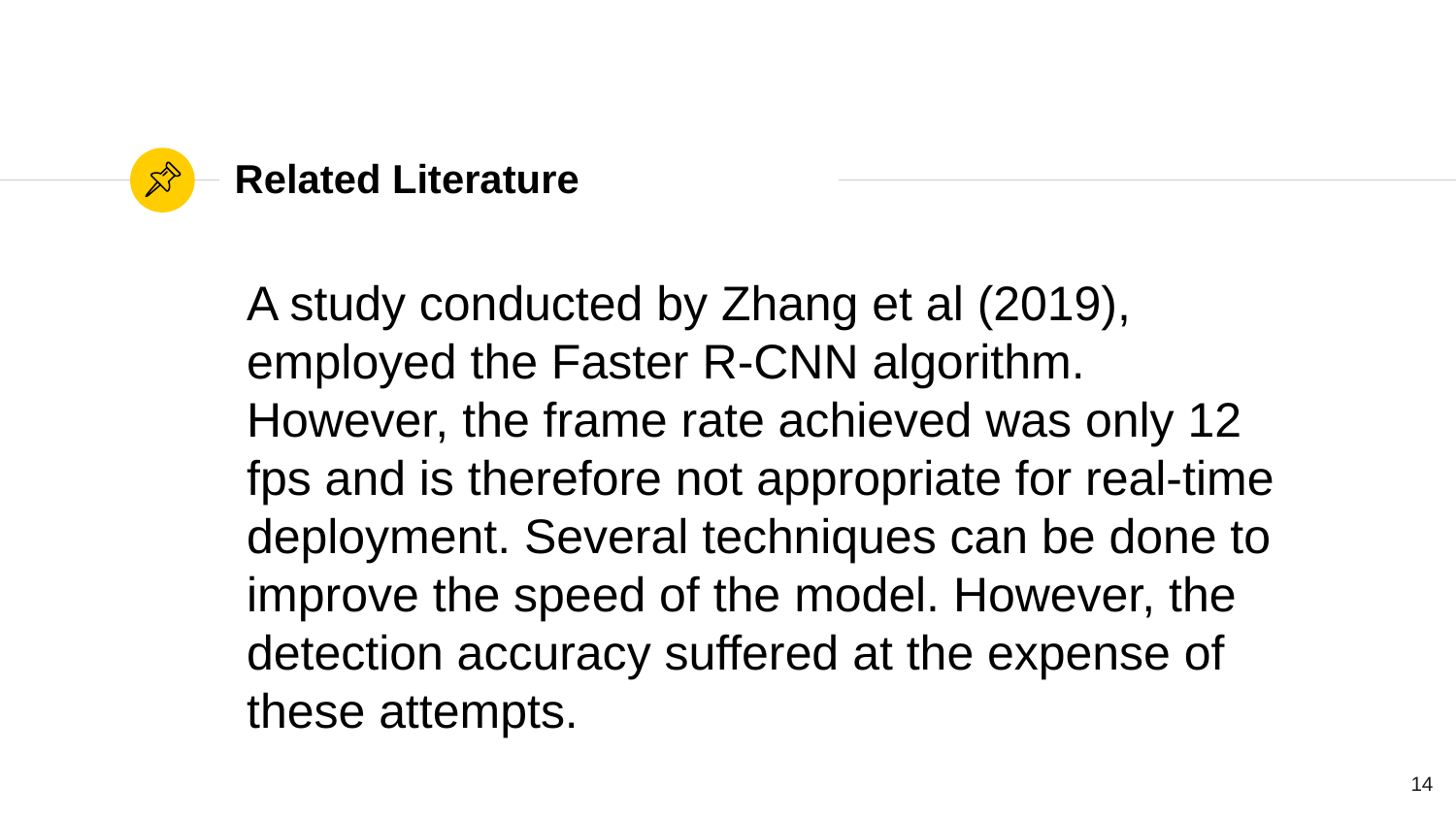

# Related Literature

A study conducted by Zhang et al (2019), employed the Faster R-CNN algorithm. However, the frame rate achieved was only 12 fps and is therefore not appropriate for real-time deployment. Several techniques can be done to improve the speed of the model. However, the detection accuracy suffered at the expense of these attempts.
14